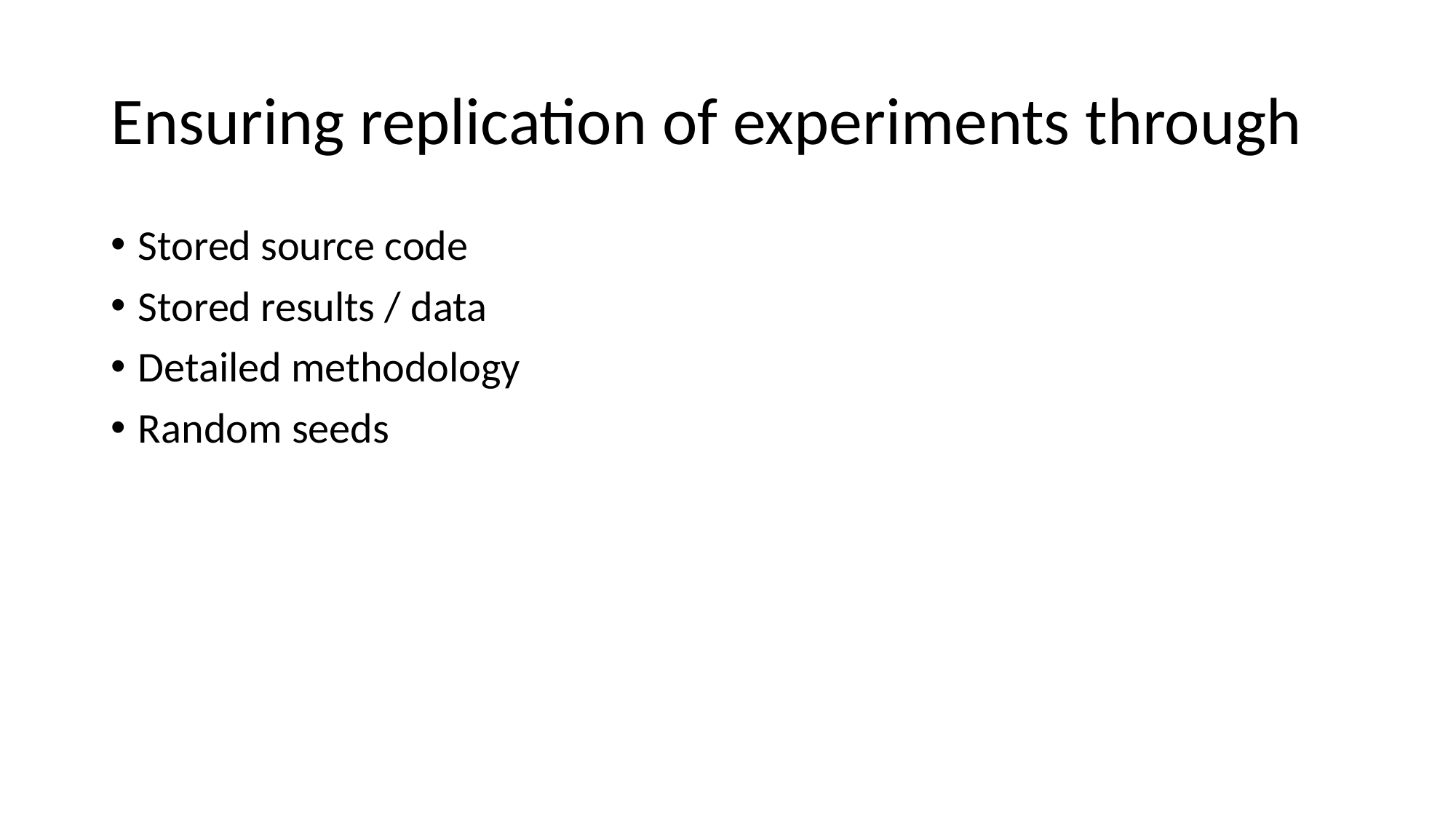

# Ensuring replication of experiments through
Stored source code
Stored results / data
Detailed methodology
Random seeds